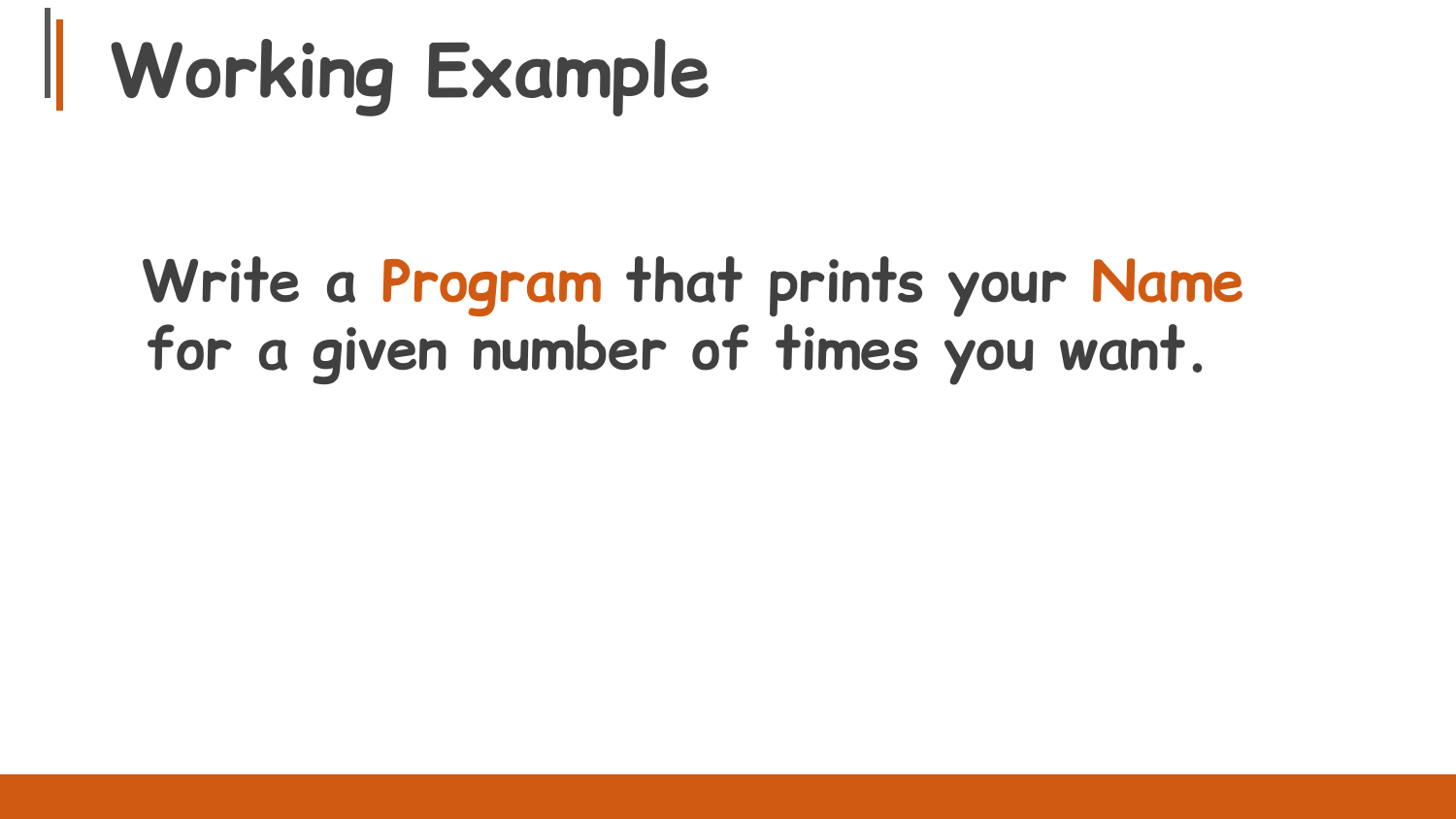

# Working Example
  Write a Program that prints your Name for a given number of times you want.